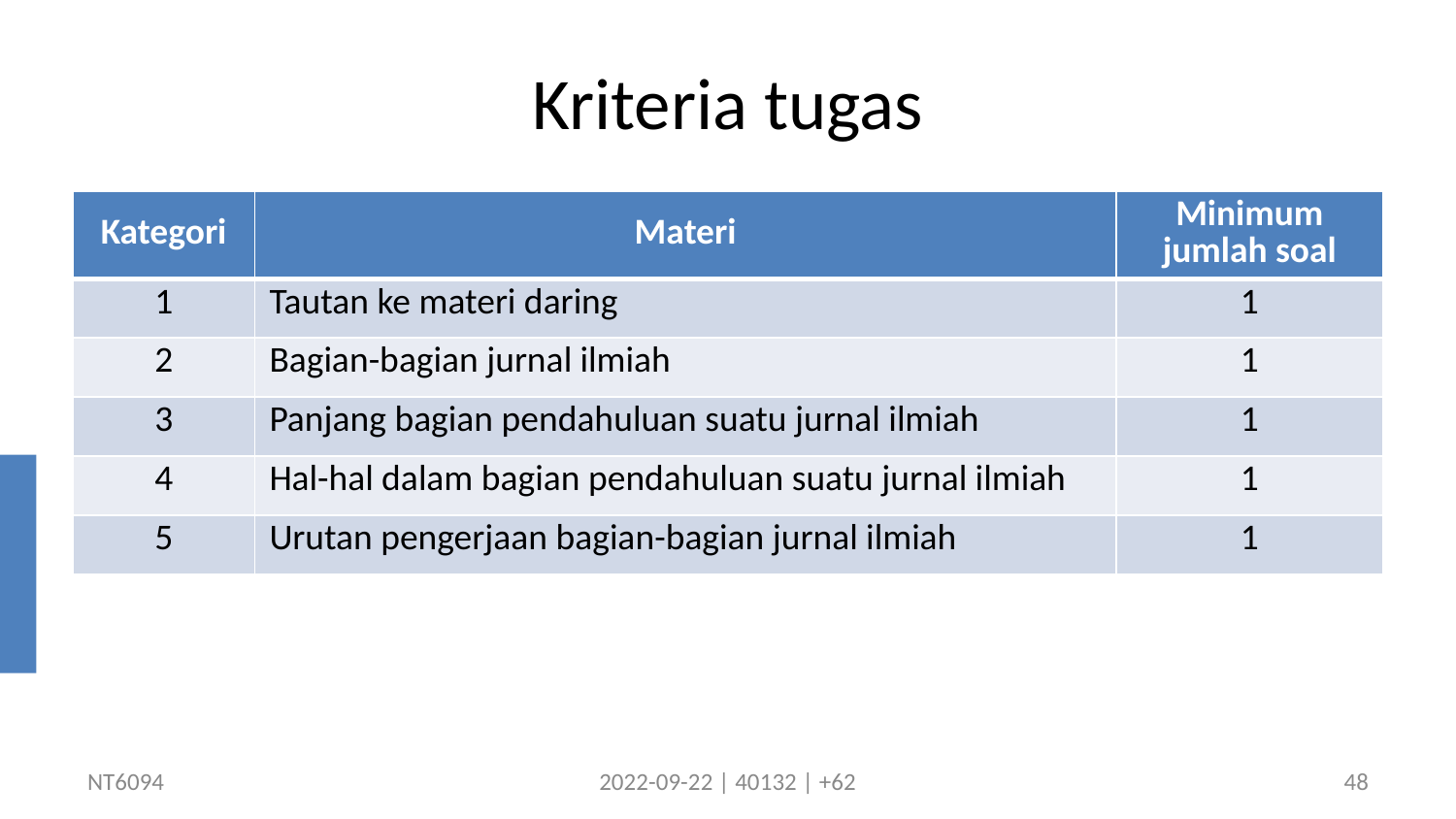

# Kriteria tugas
| Kategori | Materi | Minimum jumlah soal |
| --- | --- | --- |
| 1 | Tautan ke materi daring | 1 |
| 2 | Bagian-bagian jurnal ilmiah | 1 |
| 3 | Panjang bagian pendahuluan suatu jurnal ilmiah | 1 |
| 4 | Hal-hal dalam bagian pendahuluan suatu jurnal ilmiah | 1 |
| 5 | Urutan pengerjaan bagian-bagian jurnal ilmiah | 1 |
NT6094
2022-09-22 | 40132 | +62
48